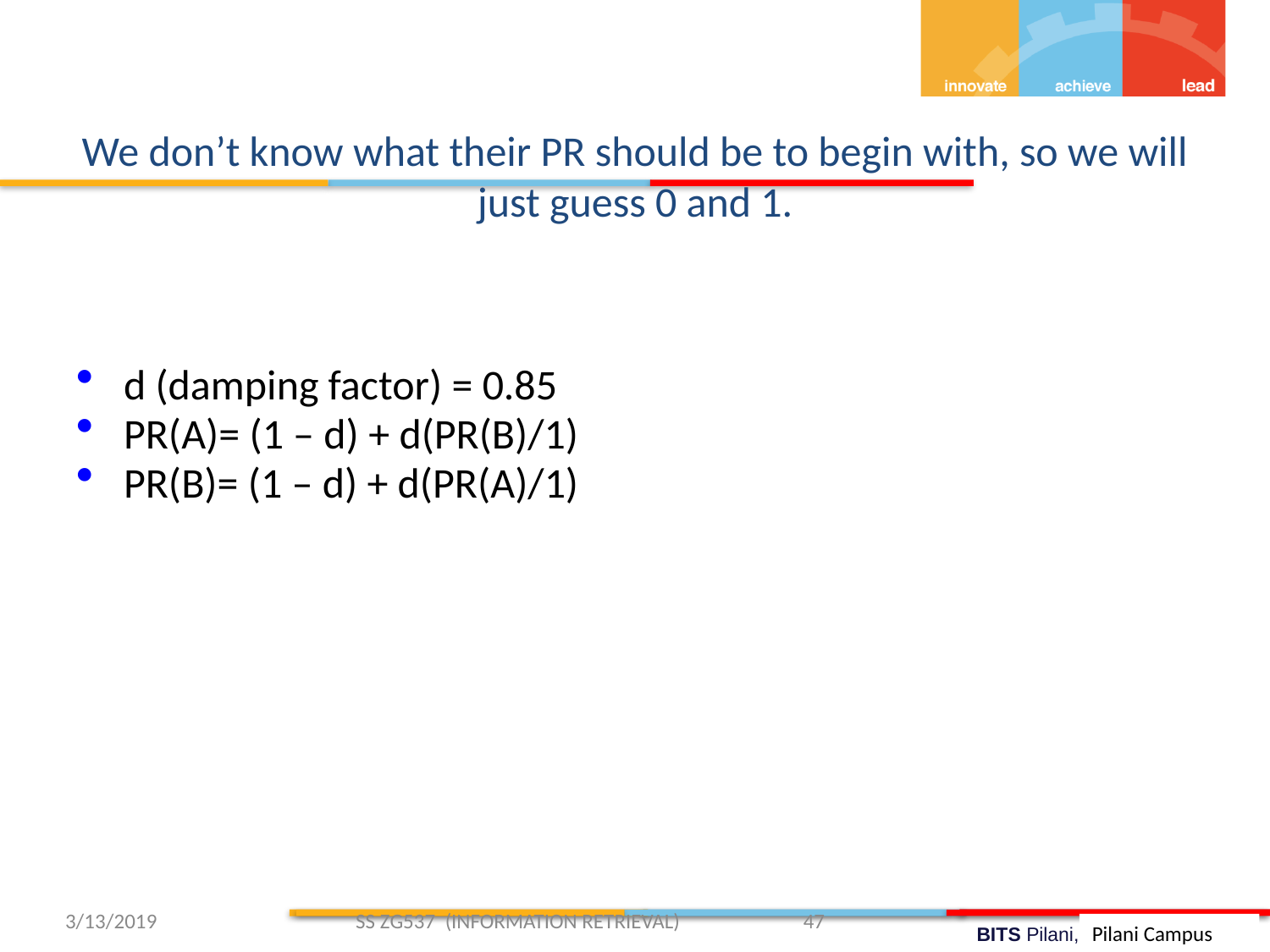

We don’t know what their PR should be to begin with, so we will just guess 0 and 1.

d (damping factor) = 0.85
PR(A)= (1 – d) + d(PR(B)/1)
PR(B)= (1 – d) + d(PR(A)/1)

3/13/2019                                         SS ZG537  (INFORMATION RETRIEVAL)                         47
Pilani Campus